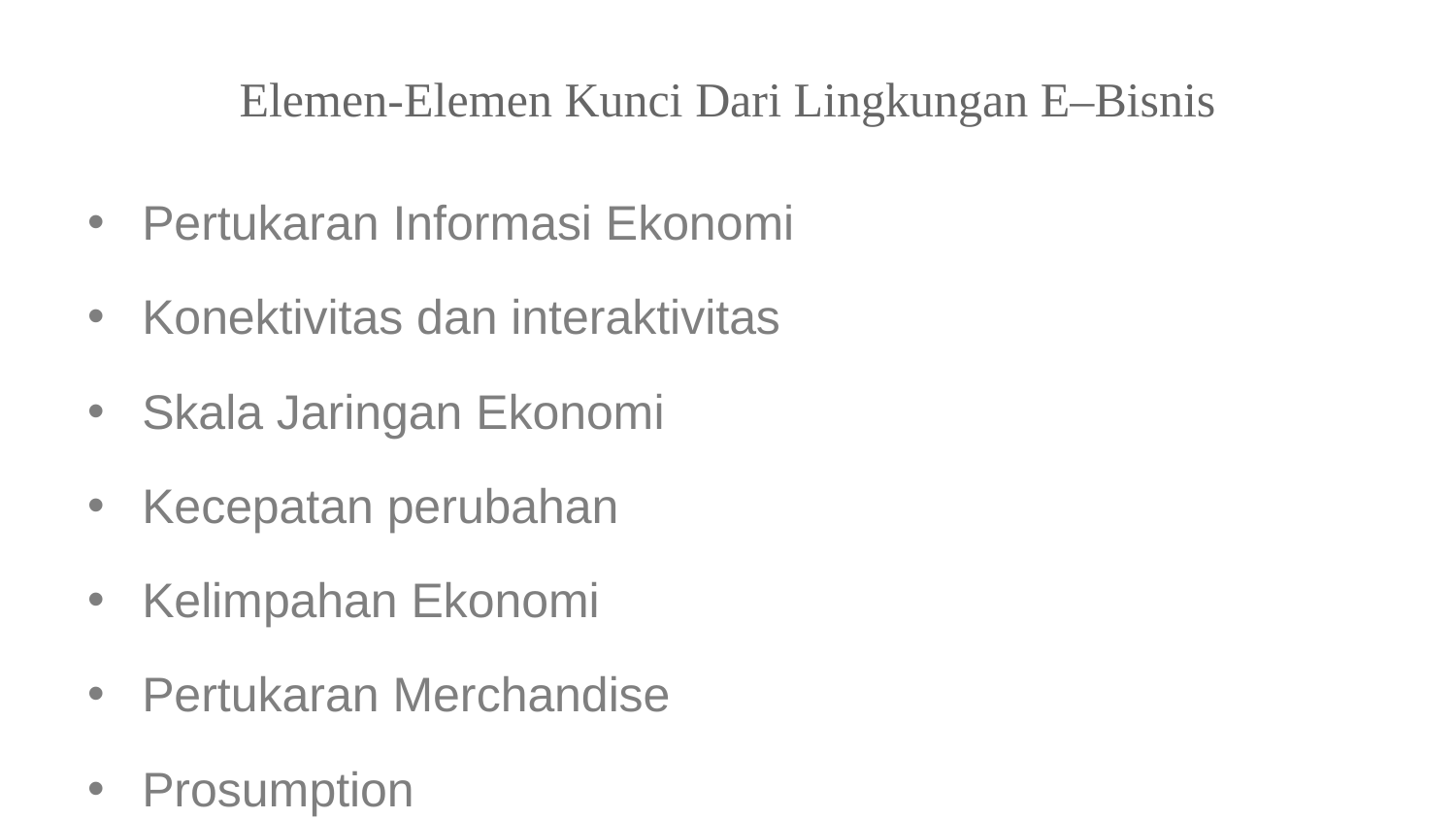

# Elemen-Elemen Kunci Dari Lingkungan E–Bisnis
Pertukaran Informasi Ekonomi
Konektivitas dan interaktivitas
Skala Jaringan Ekonomi
Kecepatan perubahan
Kelimpahan Ekonomi
Pertukaran Merchandise
Prosumption
Konteks Industri
Saluran Komunikasi
Saluran Transaksi
Saluran Distribusi